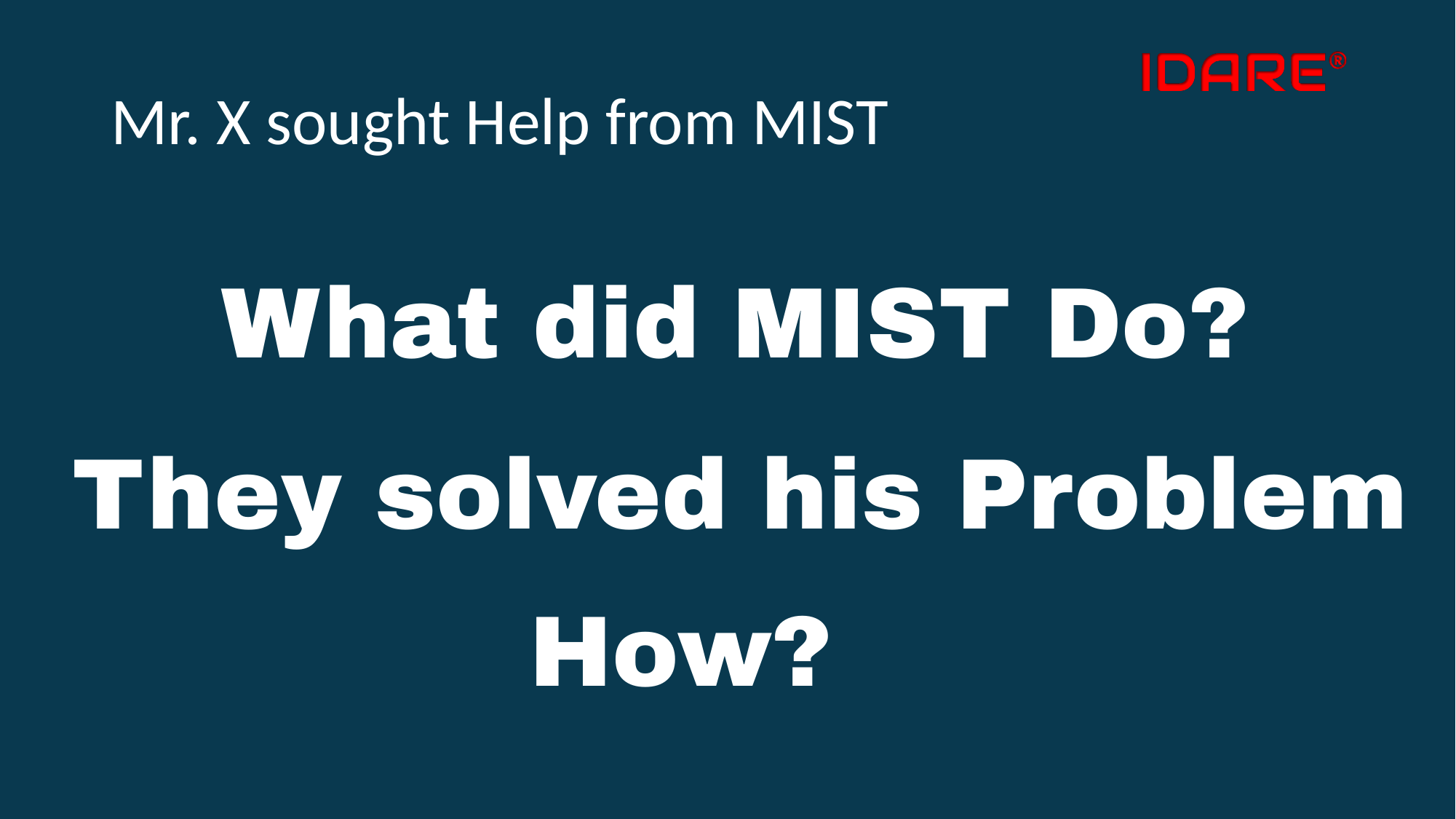

# Mr. X sought Help from MIST
What did MIST Do?
They solved his Problem
How?